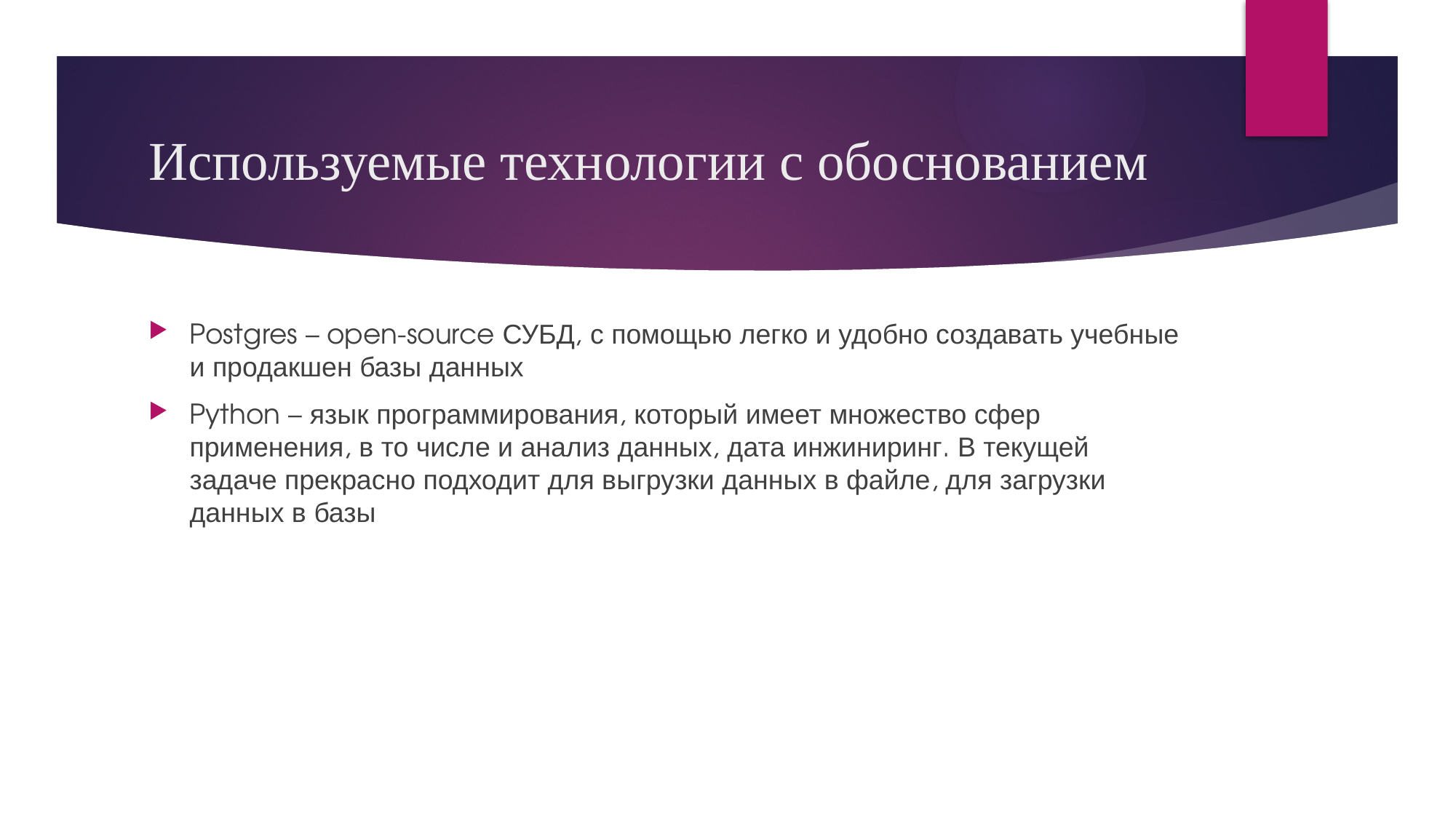

# Используемые технологии с обоснованием
Postgres – open-source СУБД, с помощью легко и удобно создавать учебные и продакшен базы данных
Python – язык программирования, который имеет множество сфер применения, в то числе и анализ данных, дата инжиниринг. В текущей задаче прекрасно подходит для выгрузки данных в файле, для загрузки данных в базы